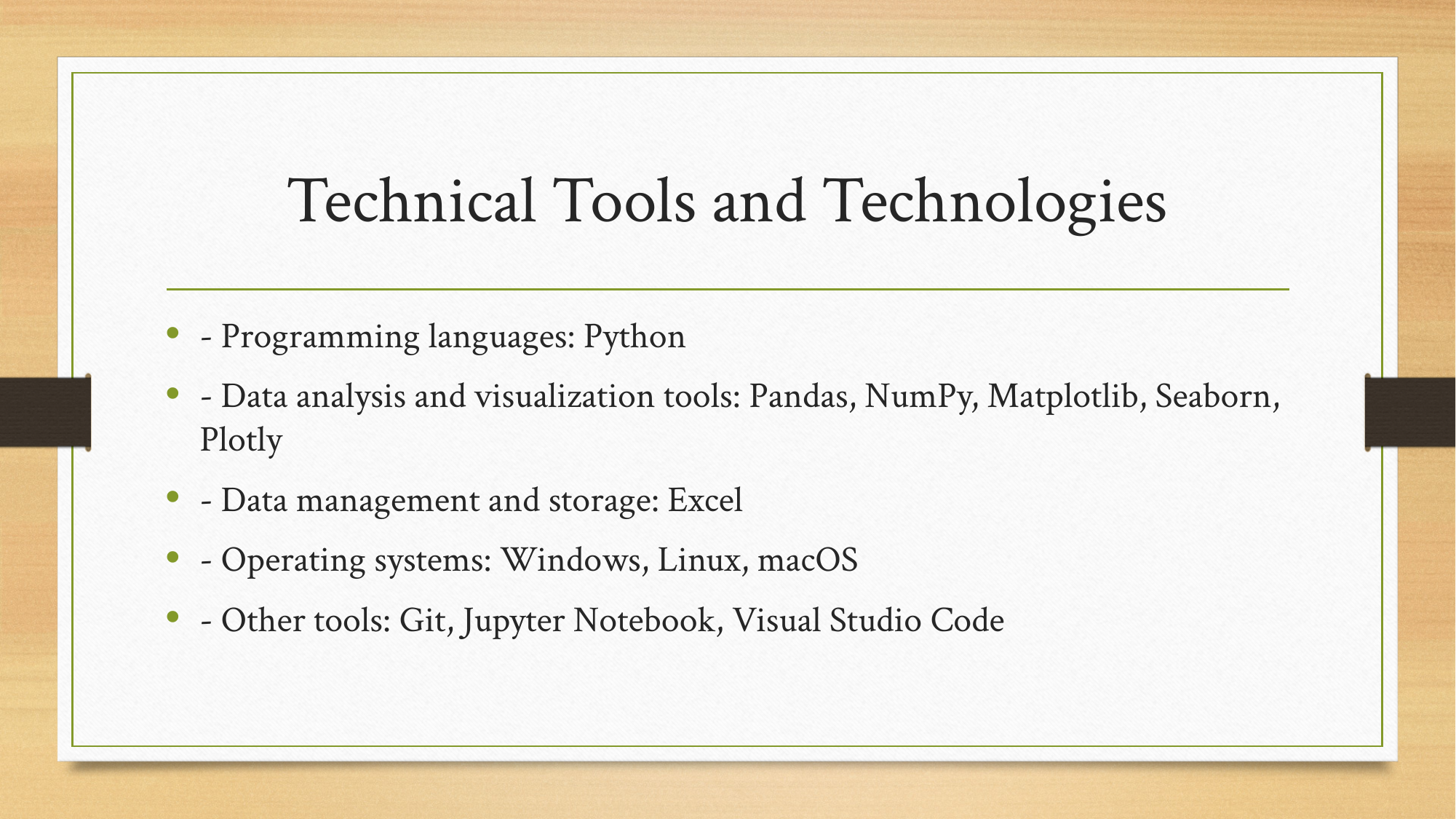

# Technical Tools and Technologies
- Programming languages: Python
- Data analysis and visualization tools: Pandas, NumPy, Matplotlib, Seaborn, Plotly
- Data management and storage: Excel
- Operating systems: Windows, Linux, macOS
- Other tools: Git, Jupyter Notebook, Visual Studio Code